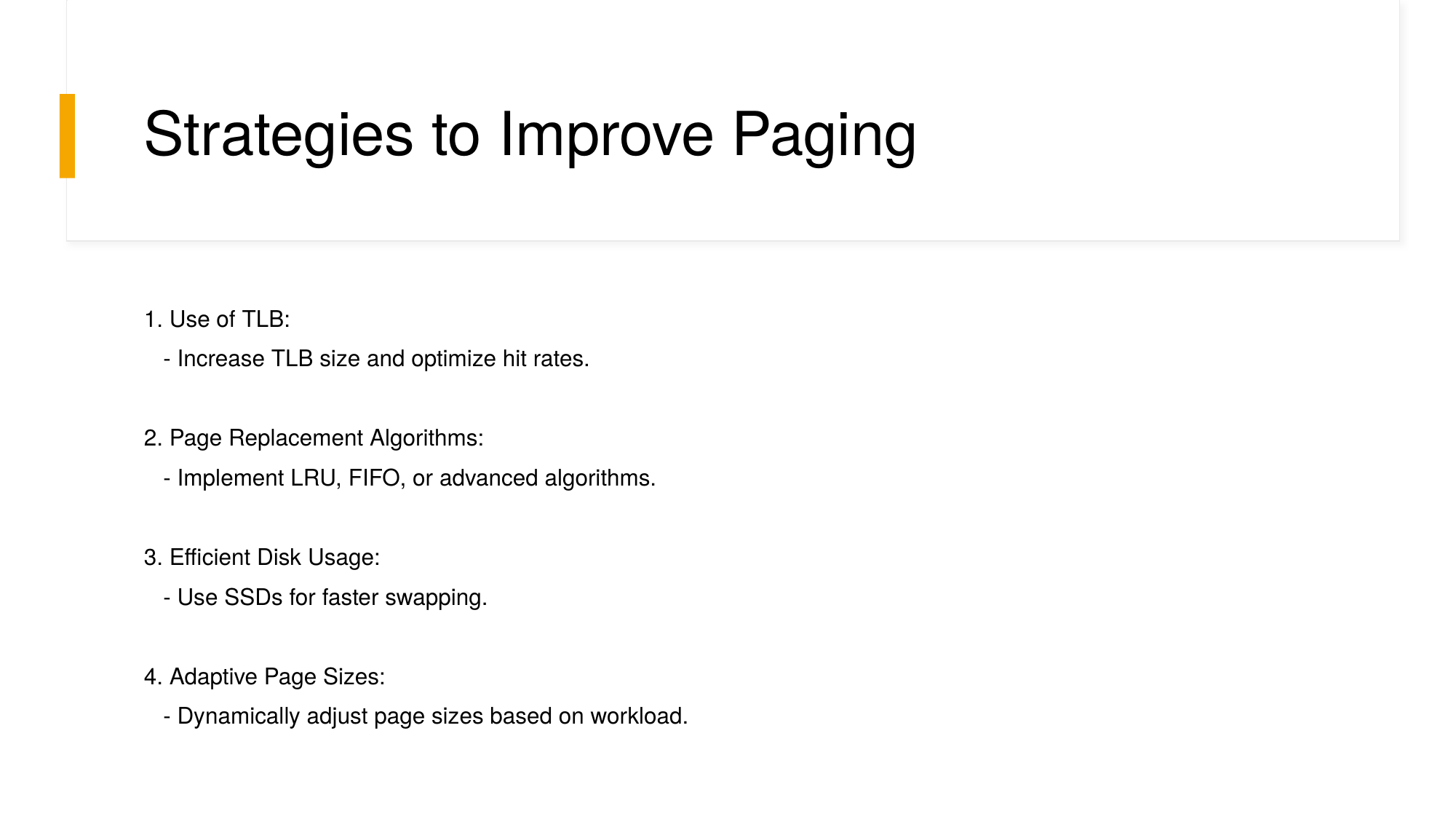

# Strategies to Improve Paging
1. Use of TLB:
   - Increase TLB size and optimize hit rates.

2. Page Replacement Algorithms:
   - Implement LRU, FIFO, or advanced algorithms.

3. Efficient Disk Usage:
   - Use SSDs for faster swapping.

4. Adaptive Page Sizes:
   - Dynamically adjust page sizes based on workload.